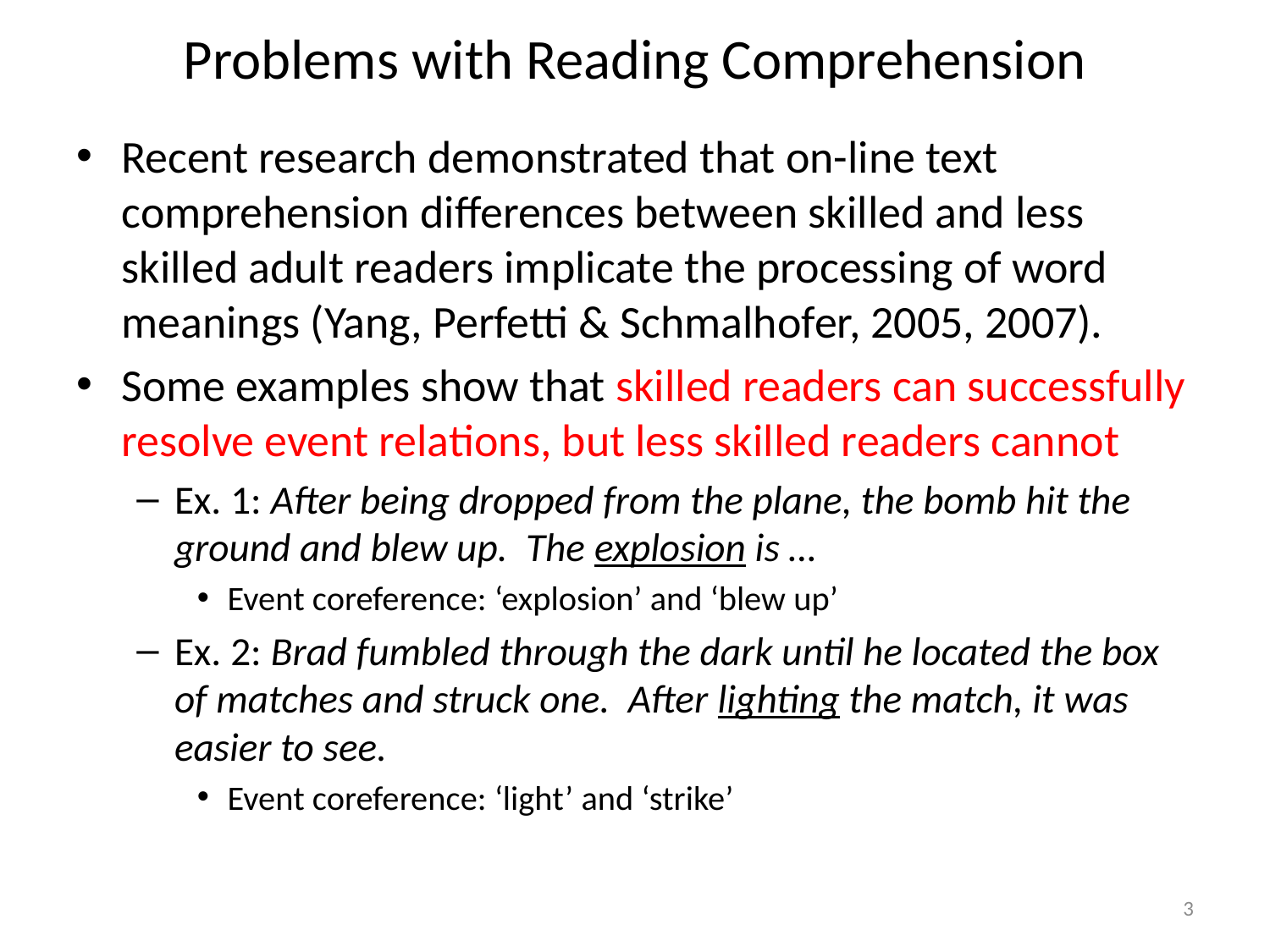

# Problems with Reading Comprehension
Recent research demonstrated that on-line text comprehension differences between skilled and less skilled adult readers implicate the processing of word meanings (Yang, Perfetti & Schmalhofer, 2005, 2007).
Some examples show that skilled readers can successfully resolve event relations, but less skilled readers cannot
Ex. 1: After being dropped from the plane, the bomb hit the ground and blew up.  The explosion is …
Event coreference: ‘explosion’ and ‘blew up’
Ex. 2: Brad fumbled through the dark until he located the box of matches and struck one.  After lighting the match, it was easier to see.
Event coreference: ‘light’ and ‘strike’
3